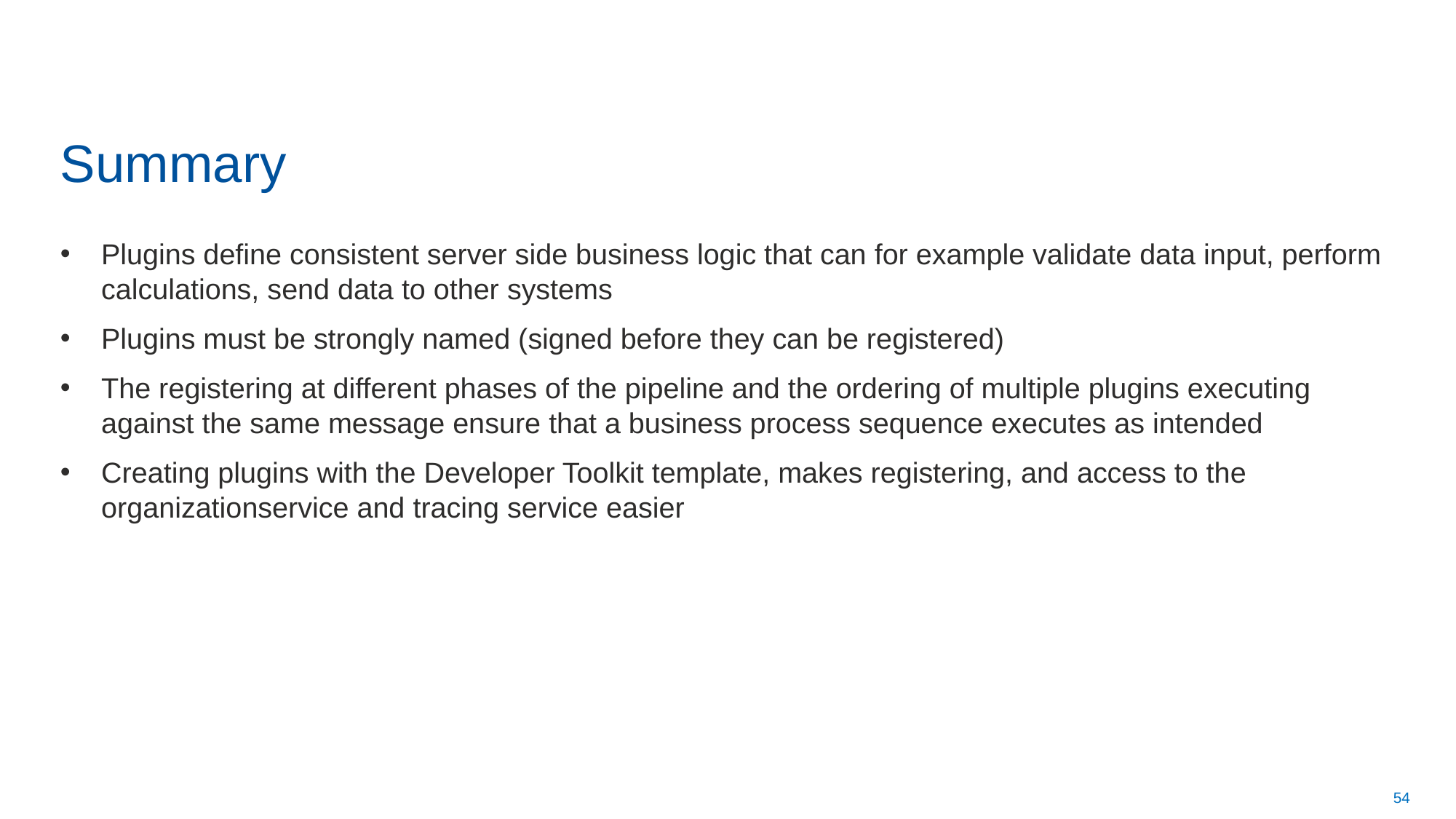

# Summary
Plugins define consistent server side business logic that can for example validate data input, perform calculations, send data to other systems
Plugins must be strongly named (signed before they can be registered)
The registering at different phases of the pipeline and the ordering of multiple plugins executing against the same message ensure that a business process sequence executes as intended
Creating plugins with the Developer Toolkit template, makes registering, and access to the organizationservice and tracing service easier